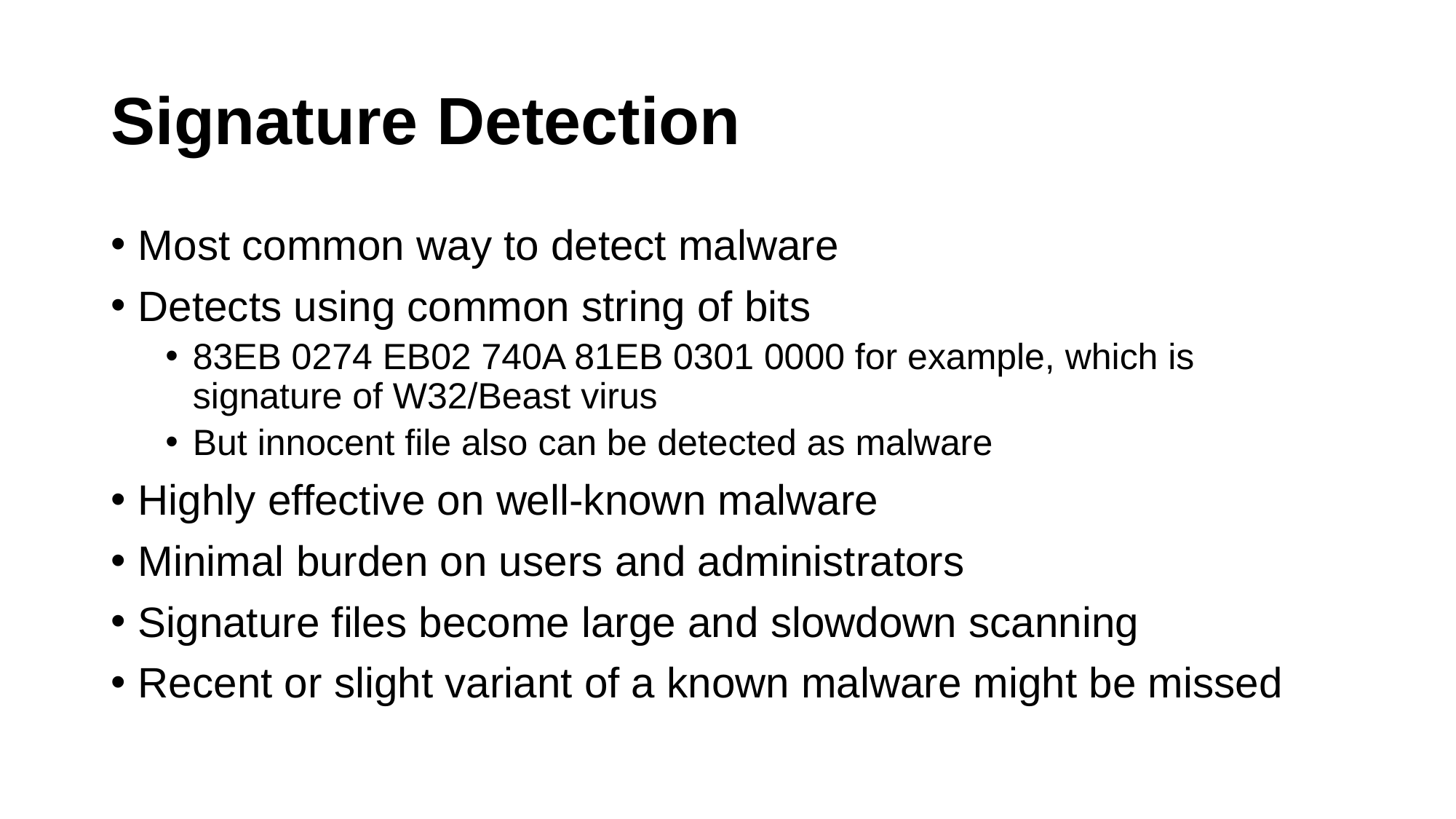

# Signature Detection
Most common way to detect malware
Detects using common string of bits
83EB 0274 EB02 740A 81EB 0301 0000 for example, which is signature of W32/Beast virus
But innocent file also can be detected as malware
Highly effective on well-known malware
Minimal burden on users and administrators
Signature files become large and slowdown scanning
Recent or slight variant of a known malware might be missed